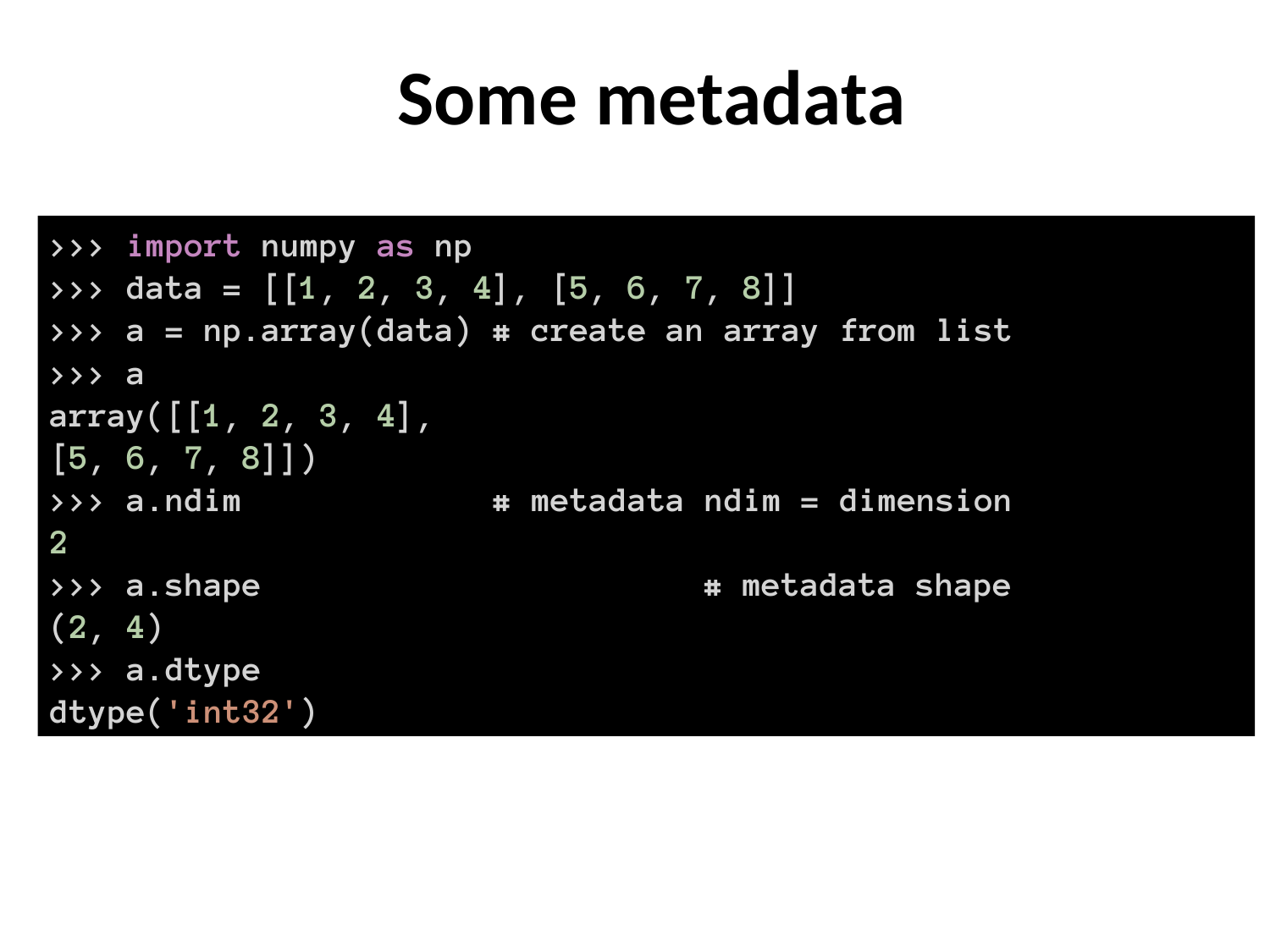

Some metadata
>>> import numpy as np
>>> data = [[1, 2, 3, 4], [5, 6, 7, 8]]
>>> a = np.array(data) # create an array from list
>>> a
array([[1, 2, 3, 4],
[5, 6, 7, 8]])
>>> a.ndim             # metadata ndim = dimension
2
>>> a.shape				 # metadata shape
(2, 4)
>>> a.dtype
dtype('int32')